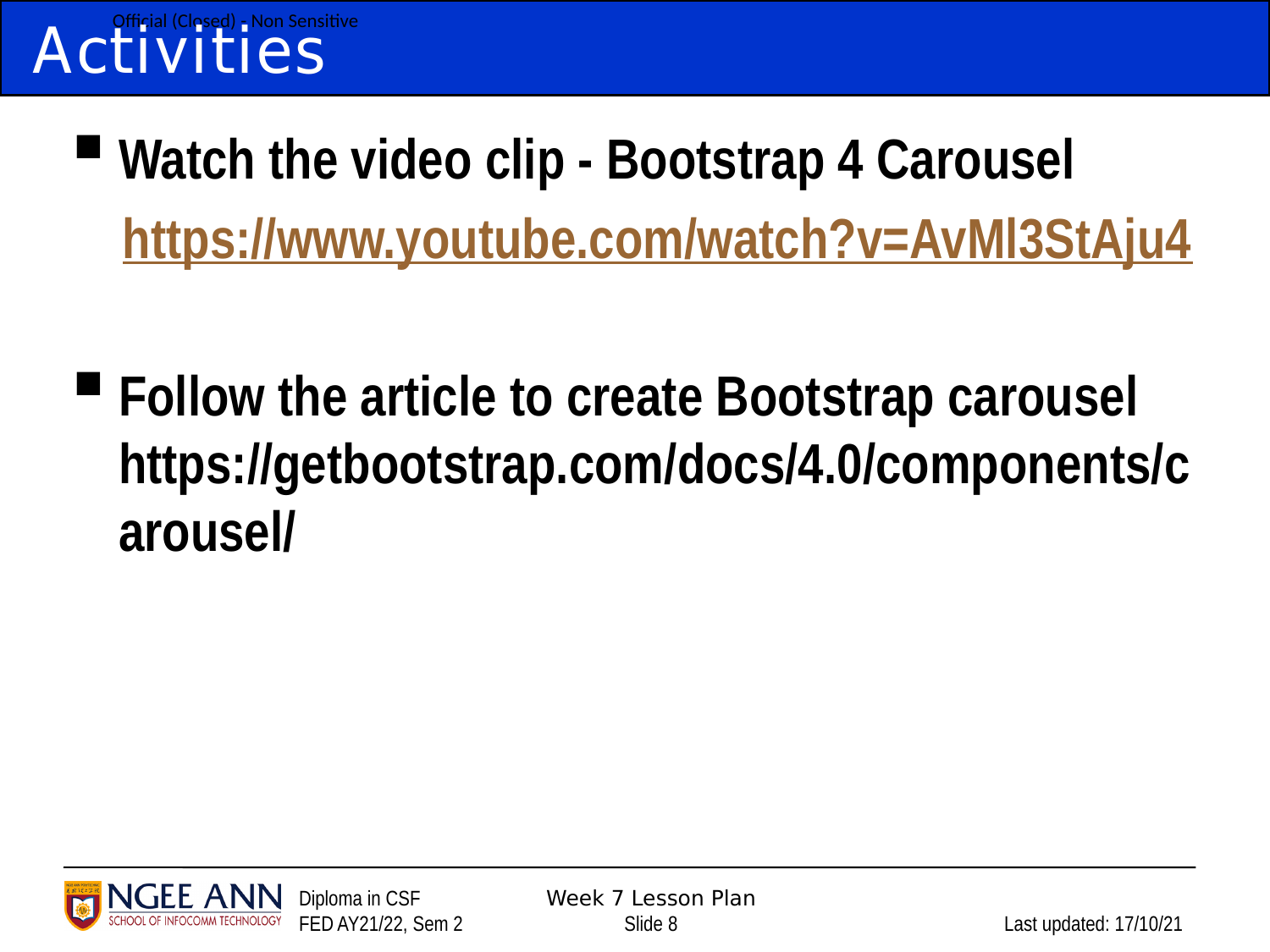

# Activities
Watch the video clip - Bootstrap 4 Carousel
    https://www.youtube.com/watch?v=AvMl3StAju4

Follow the article to create Bootstrap carousel https://getbootstrap.com/docs/4.0/components/carousel/